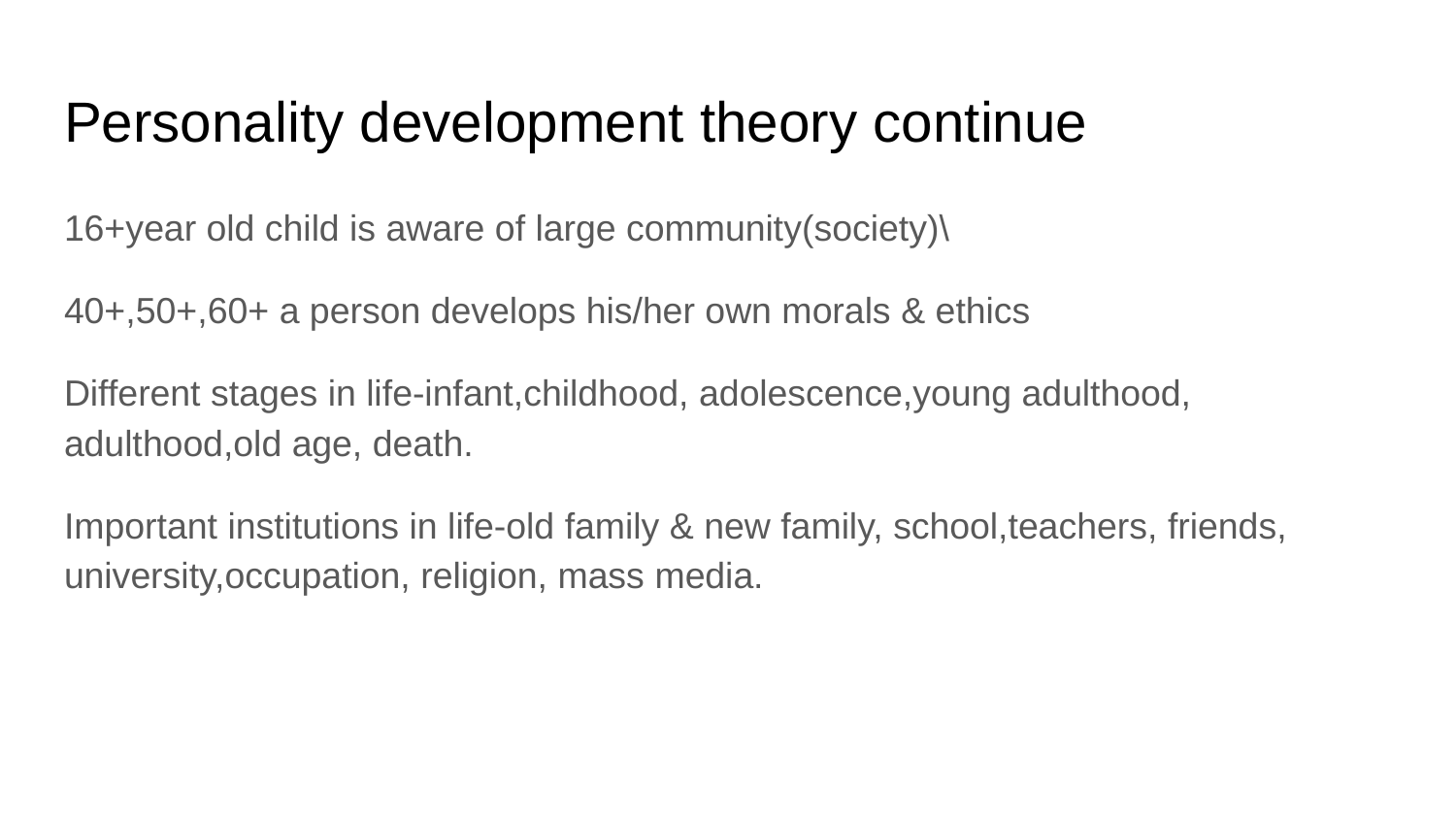

# Personality development theory continue
16+year old child is aware of large community(society)\
40+,50+,60+ a person develops his/her own morals & ethics
Different stages in life-infant,childhood, adolescence,young adulthood, adulthood,old age, death.
Important institutions in life-old family & new family, school,teachers, friends, university,occupation, religion, mass media.